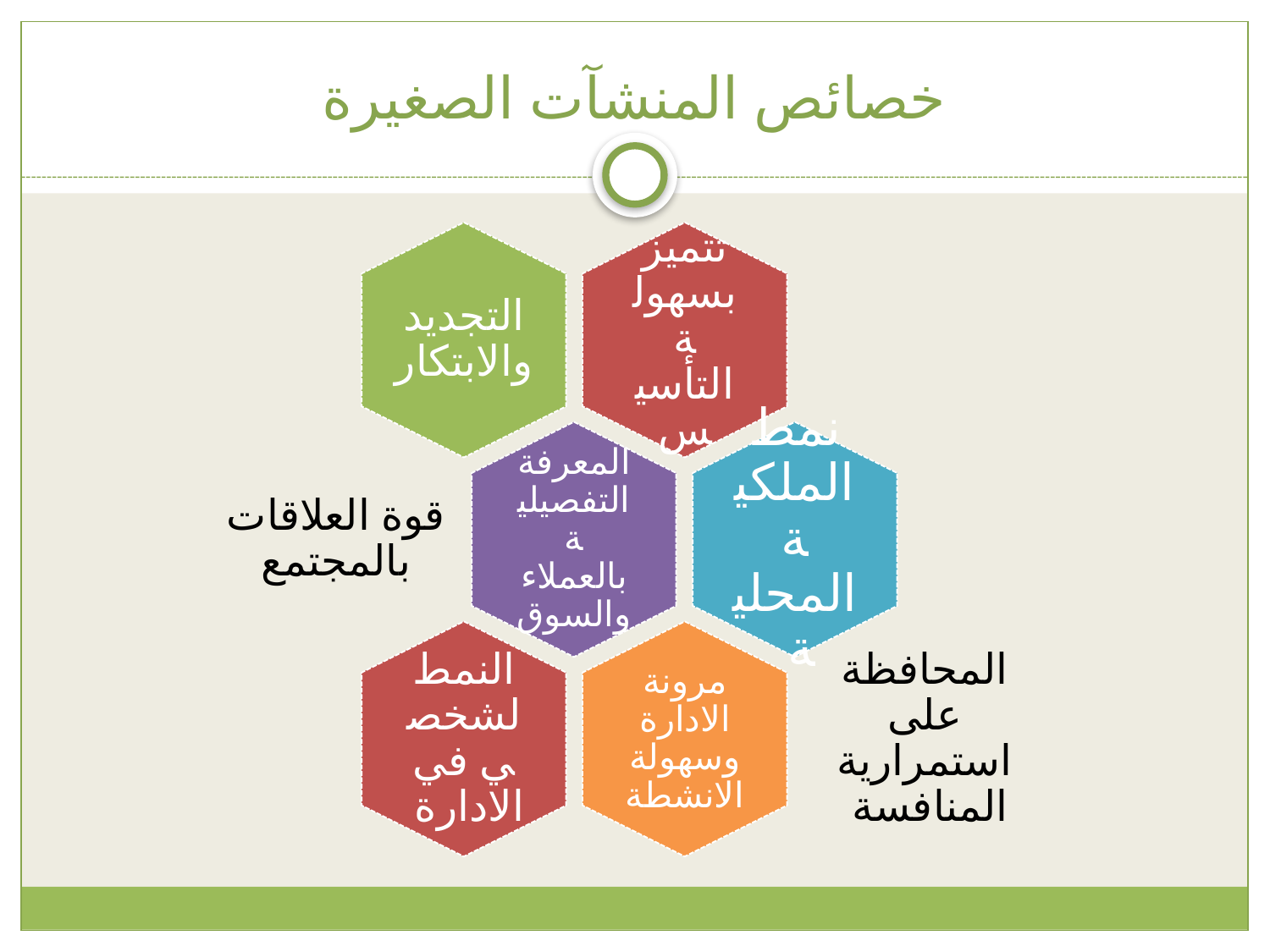

# خصائص المنشآت الصغيرة
تتميز بسهولة التأسيس

التجديد والابتكار
المعرفة التفصيلية بالعملاء والسوق
قوة العلاقات بالمجتمع
نمط الملكية المحلية
مرونة الادارة وسهولة الانشطة
المحافظة على استمرارية المنافسة
النمط لشخصي في الادارة